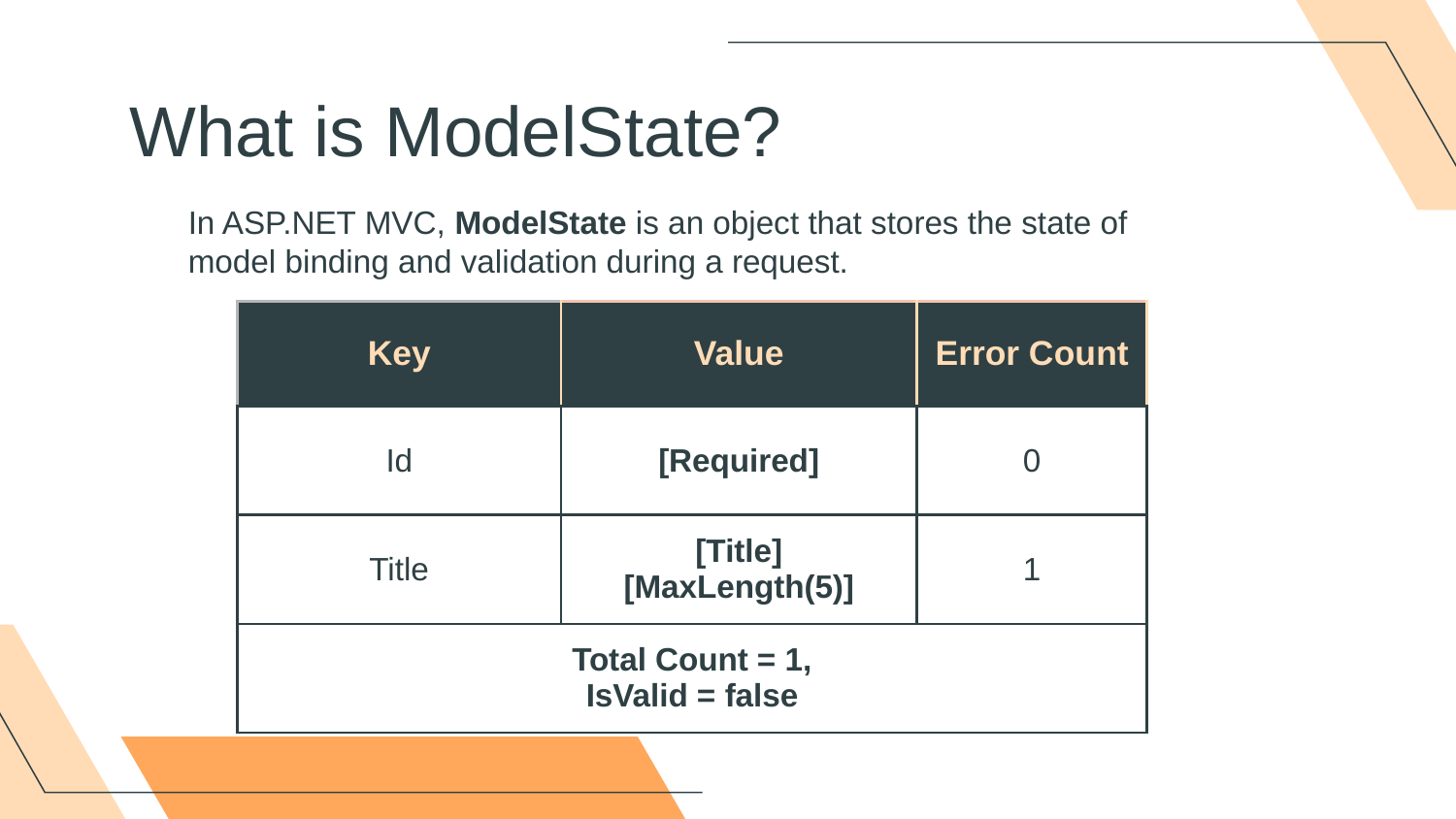

# What is ModelState?
In ASP.NET MVC, ModelState is an object that stores the state of model binding and validation during a request.
| Key | Value | Error Count |
| --- | --- | --- |
| Id | [Required] | 0 |
| Title | [Title] [MaxLength(5)] | 1 |
| Total Count = 1, IsValid = false |  |  |